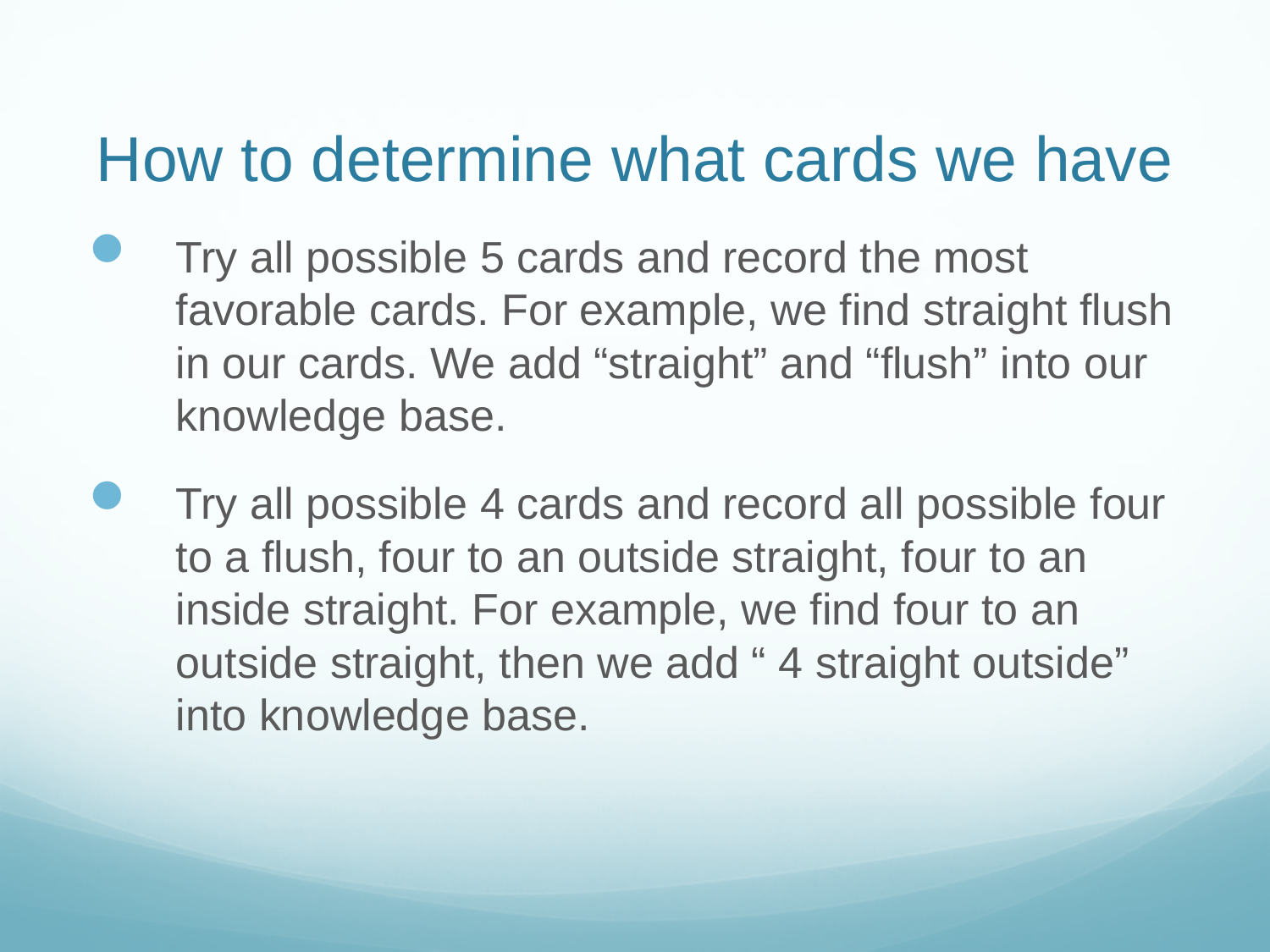

# How to determine what cards we have
Try all possible 5 cards and record the most favorable cards. For example, we find straight flush in our cards. We add “straight” and “flush” into our knowledge base.
Try all possible 4 cards and record all possible four to a flush, four to an outside straight, four to an inside straight. For example, we find four to an outside straight, then we add “ 4 straight outside” into knowledge base.